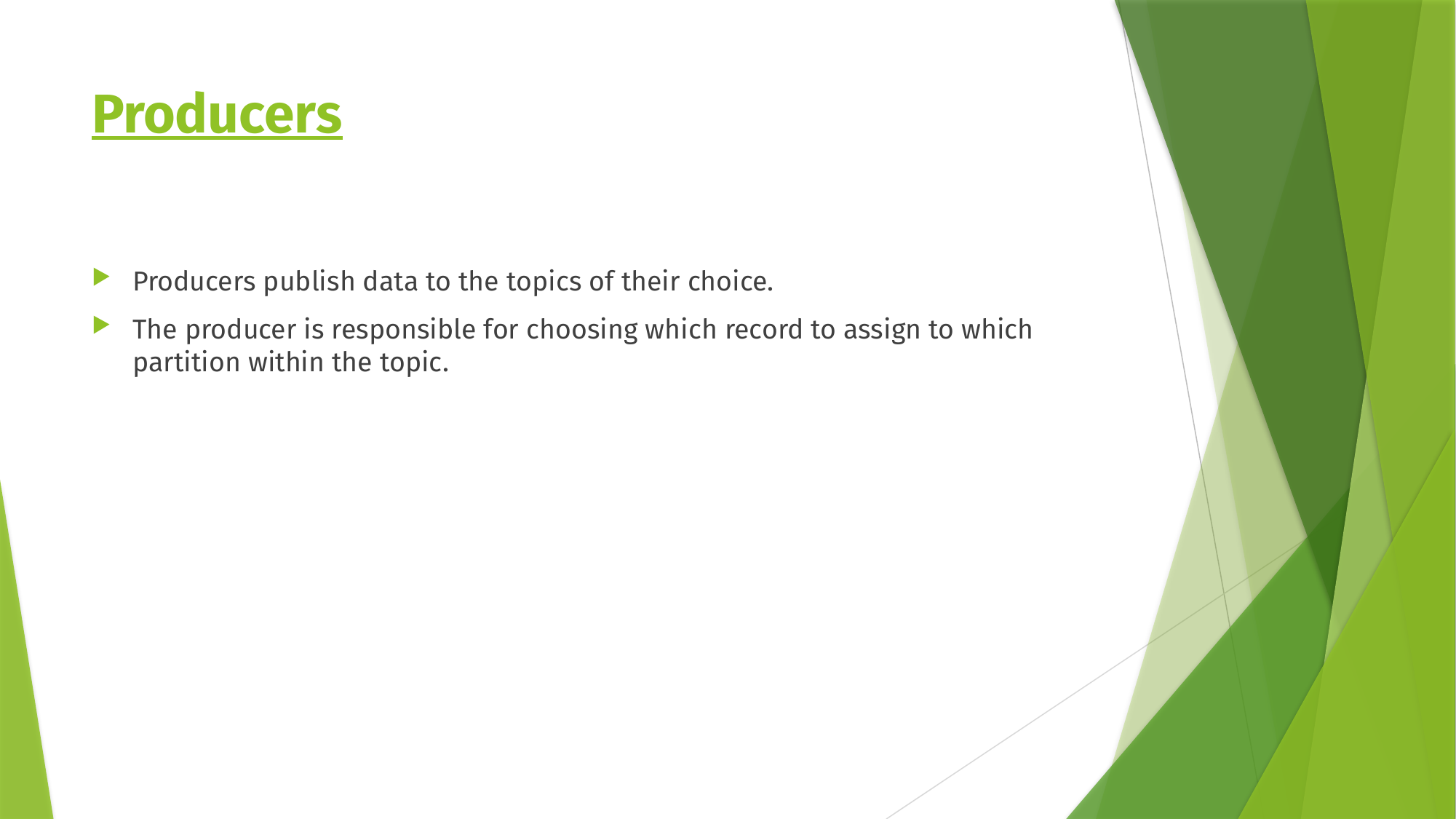

# Producers
Producers publish data to the topics of their choice.
The producer is responsible for choosing which record to assign to which partition within the topic.